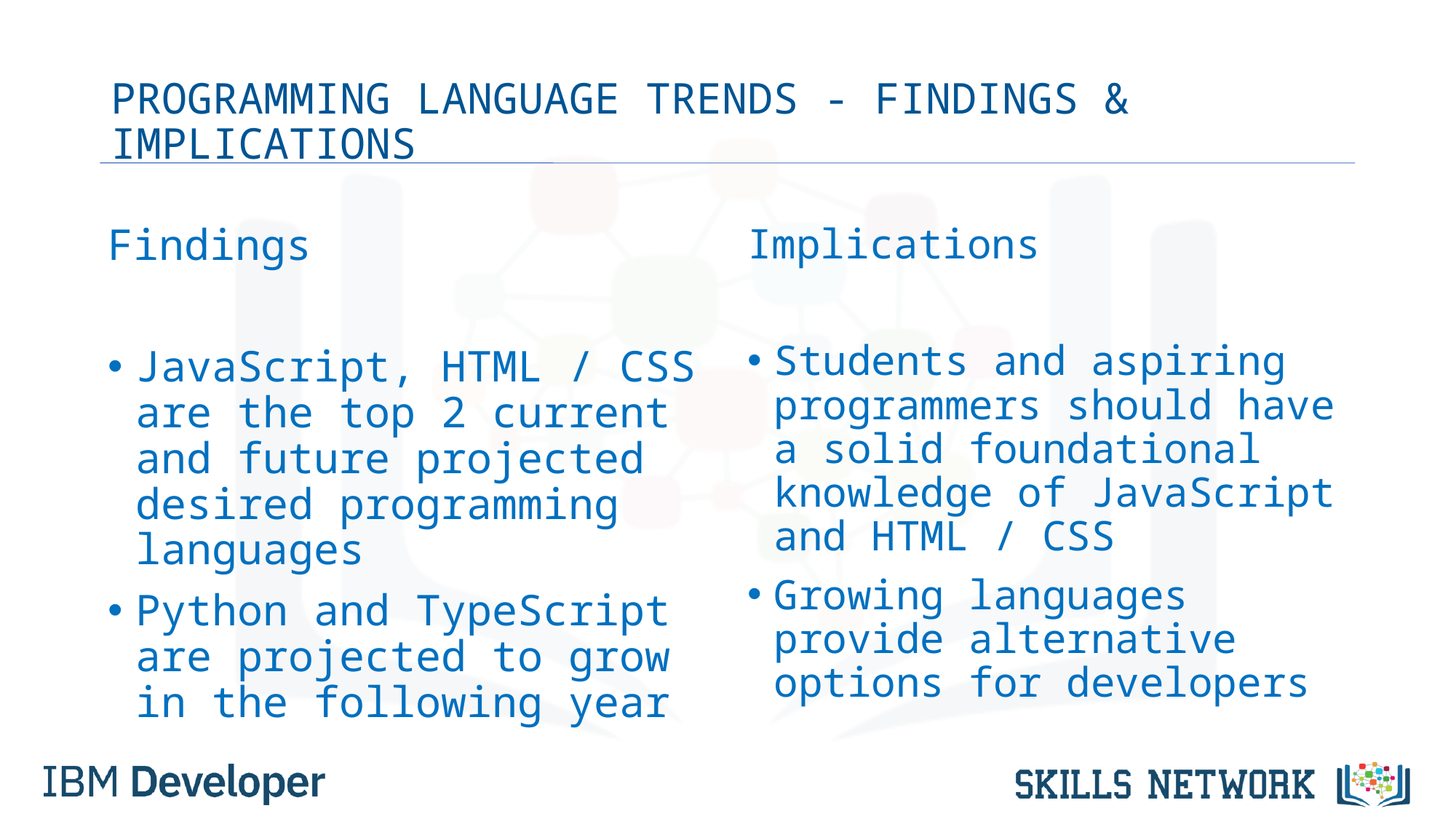

# PROGRAMMING LANGUAGE TRENDS - FINDINGS & IMPLICATIONS
Findings

JavaScript, HTML / CSS are the top 2 current and future projected desired programming languages
Python and TypeScript are projected to grow in the following year
Implications

Students and aspiring programmers should have a solid foundational knowledge of JavaScript and HTML / CSS
Growing languages provide alternative options for developers